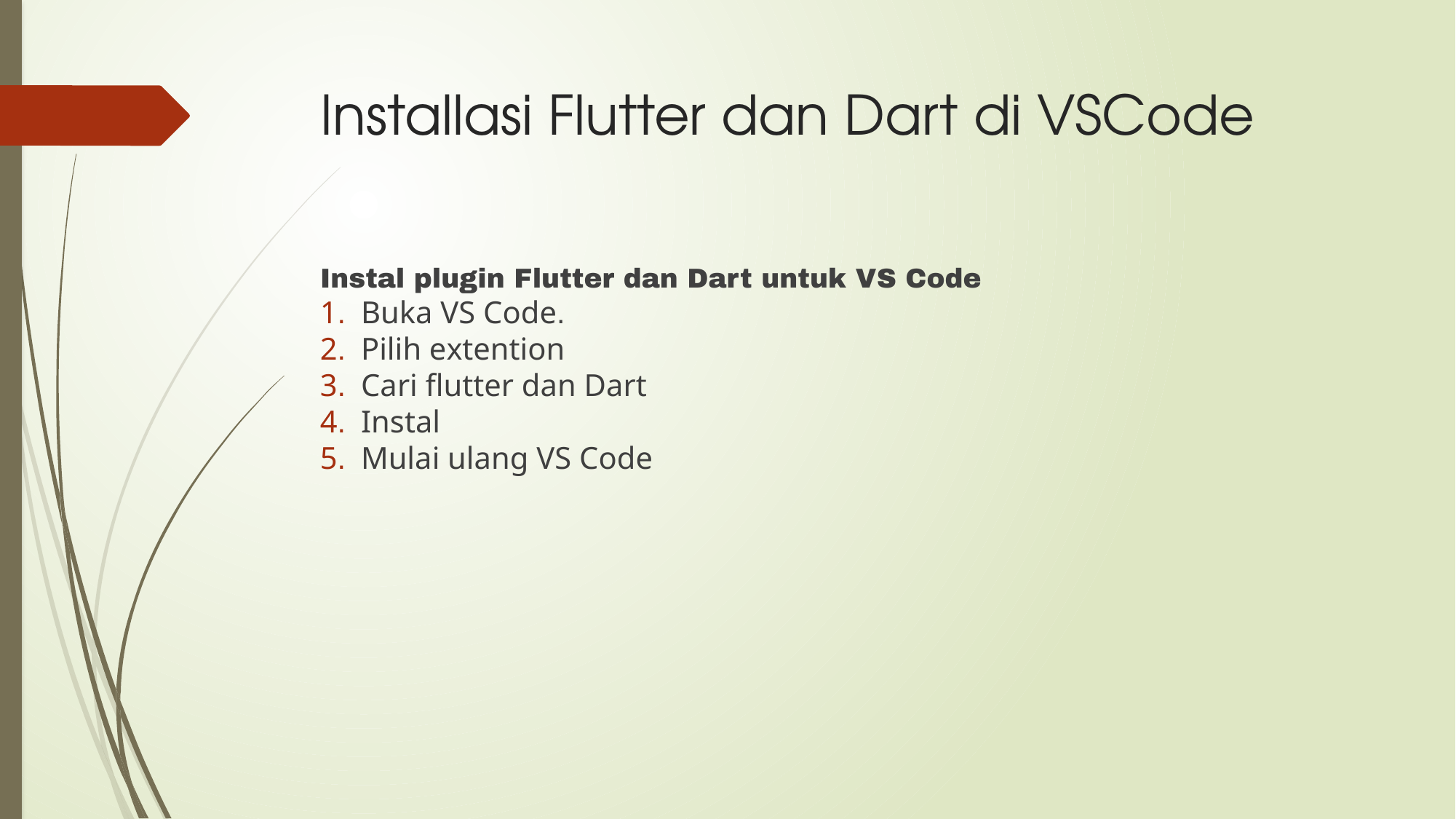

# Installasi Flutter dan Dart di VSCode
Instal plugin Flutter dan Dart untuk VS Code
Buka VS Code.
Pilih extention
Cari flutter dan Dart
Instal
Mulai ulang VS Code